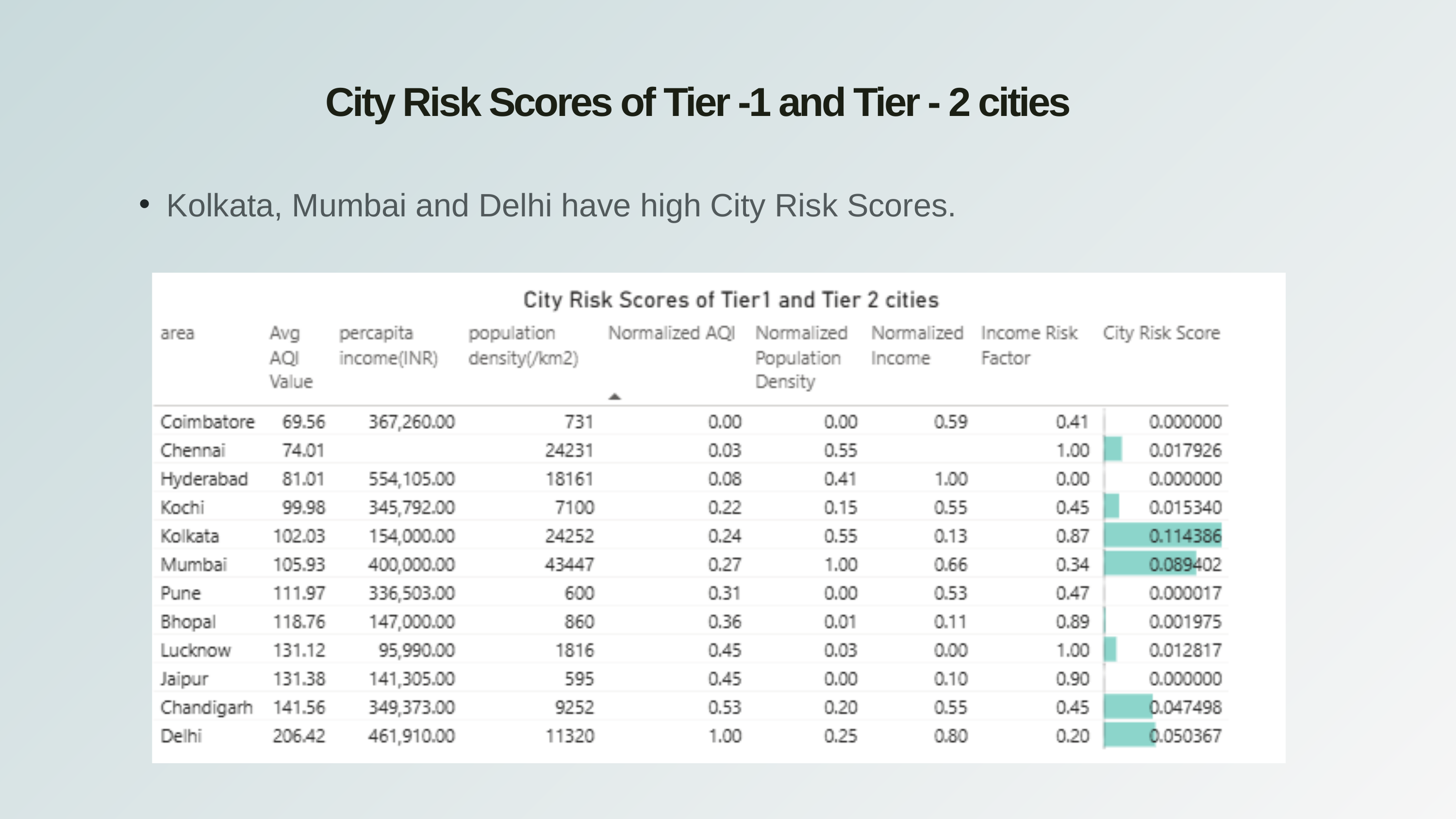

City Risk Scores of Tier -1 and Tier - 2 cities
Kolkata, Mumbai and Delhi have high City Risk Scores.